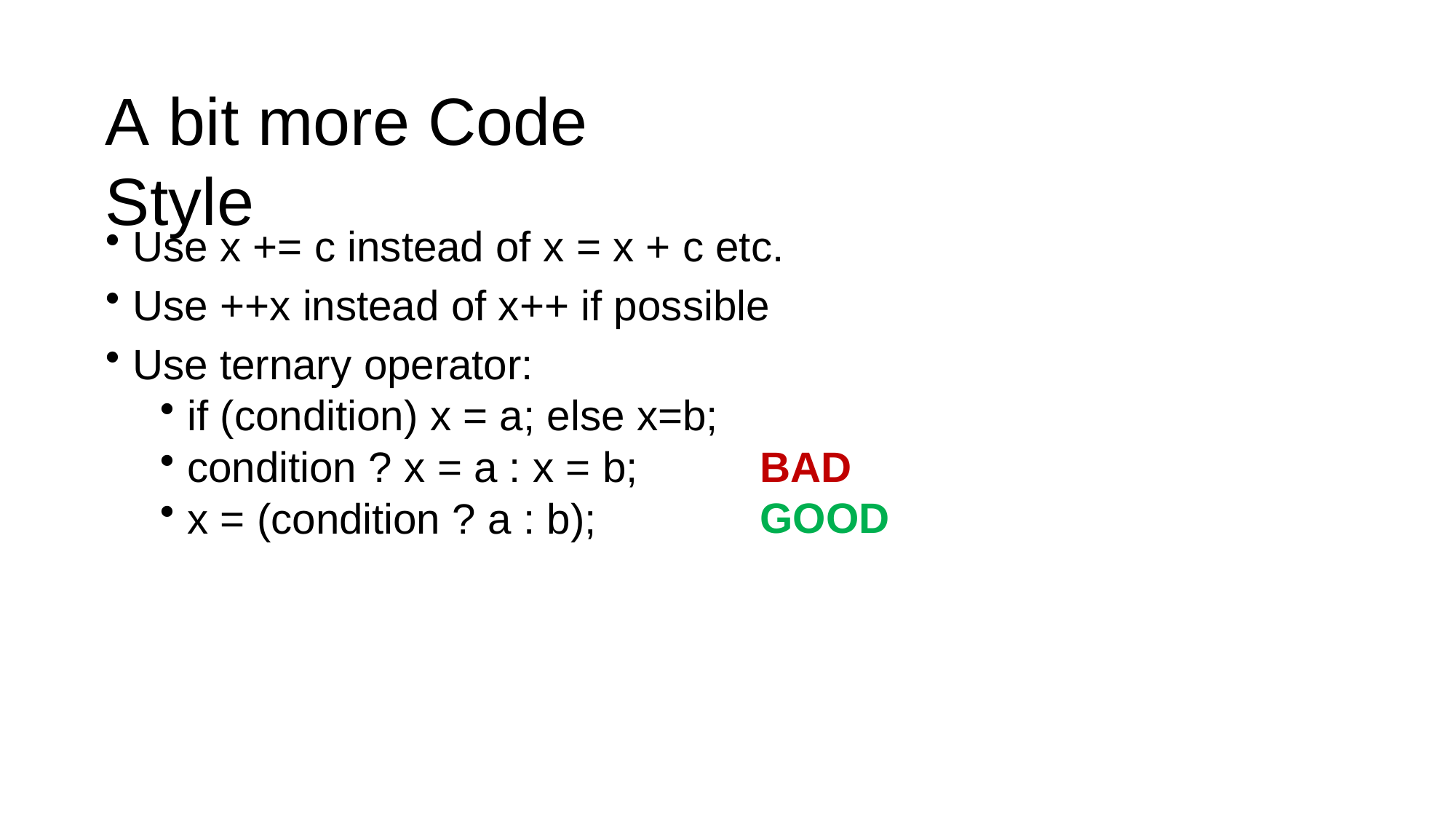

# A bit more Code	Style
Use x += c instead of x = x + c etc.
Use ++x instead of x++ if possible
Use ternary operator:
if (condition) x = a; else x=b;
condition ? x = a : x = b;
x = (condition ? a : b);
BAD  GOOD